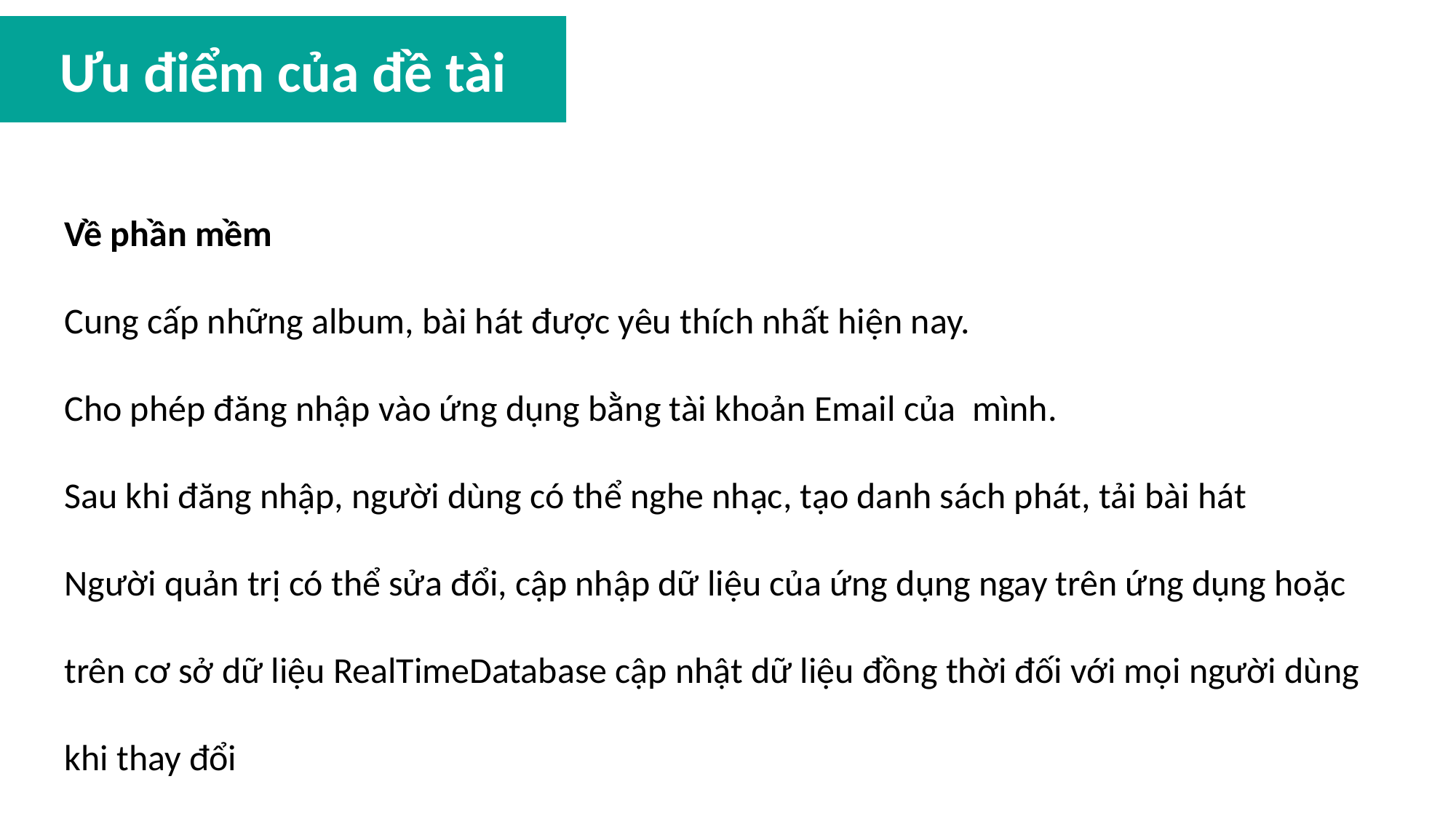

Ưu điểm của đề tài

Về phần mềm
Cung cấp những album, bài hát được yêu thích nhất hiện nay.
Cho phép đăng nhập vào ứng dụng bằng tài khoản Email của  mình.
Sau khi đăng nhập, người dùng có thể nghe nhạc, tạo danh sách phát, tải bài hát
Người quản trị có thể sửa đổi, cập nhập dữ liệu của ứng dụng ngay trên ứng dụng hoặc trên cơ sở dữ liệu RealTimeDatabase cập nhật dữ liệu đồng thời đối với mọi người dùng khi thay đổi